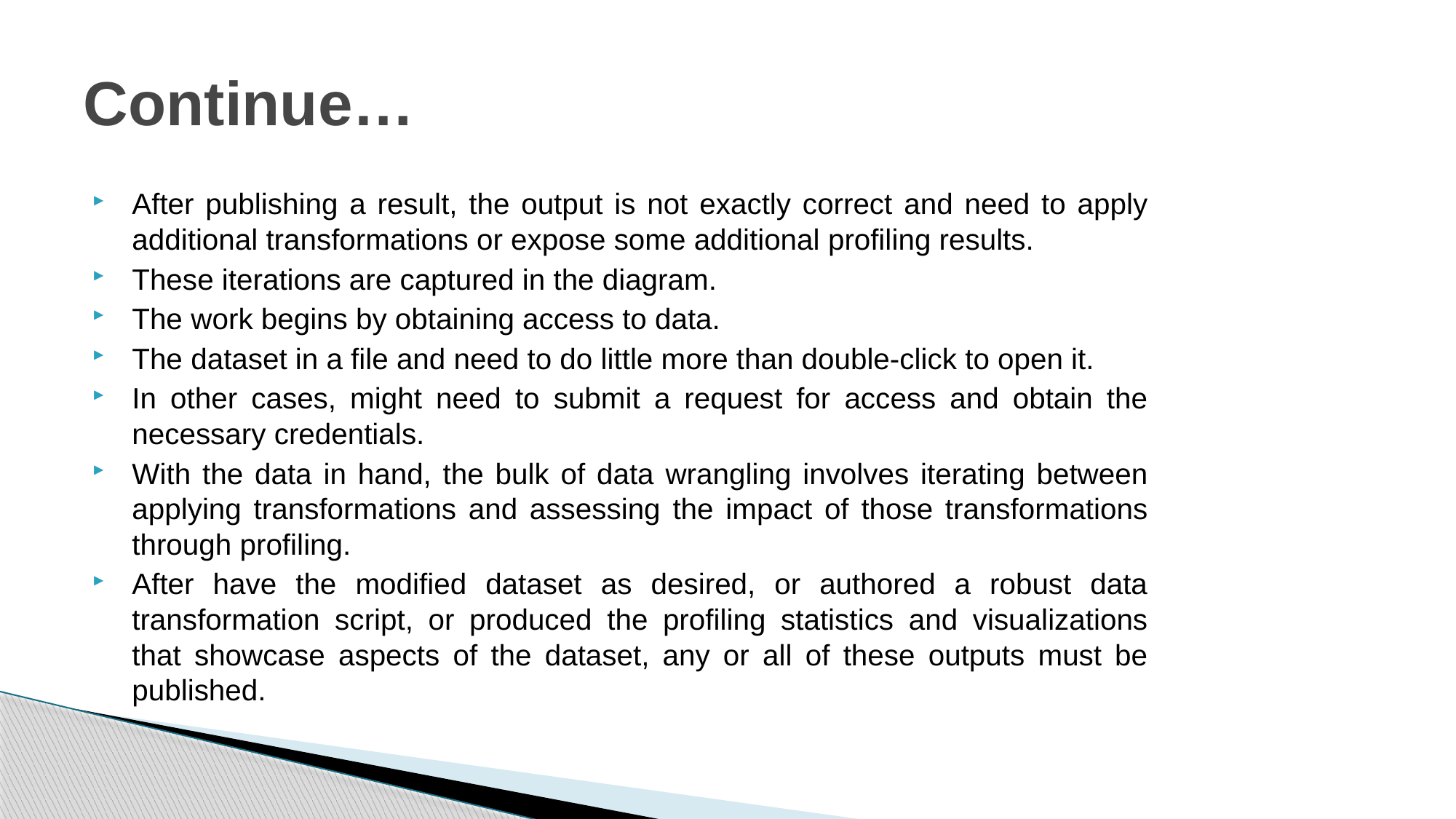

# Continue…
After publishing a result, the output is not exactly correct and need to apply additional transformations or expose some additional profiling results.
These iterations are captured in the diagram.
The work begins by obtaining access to data.
The dataset in a file and need to do little more than double-click to open it.
In other cases, might need to submit a request for access and obtain the necessary credentials.
With the data in hand, the bulk of data wrangling involves iterating between applying transformations and assessing the impact of those transformations through profiling.
After have the modified dataset as desired, or authored a robust data transformation script, or produced the profiling statistics and visualizations that showcase aspects of the dataset, any or all of these outputs must be published.